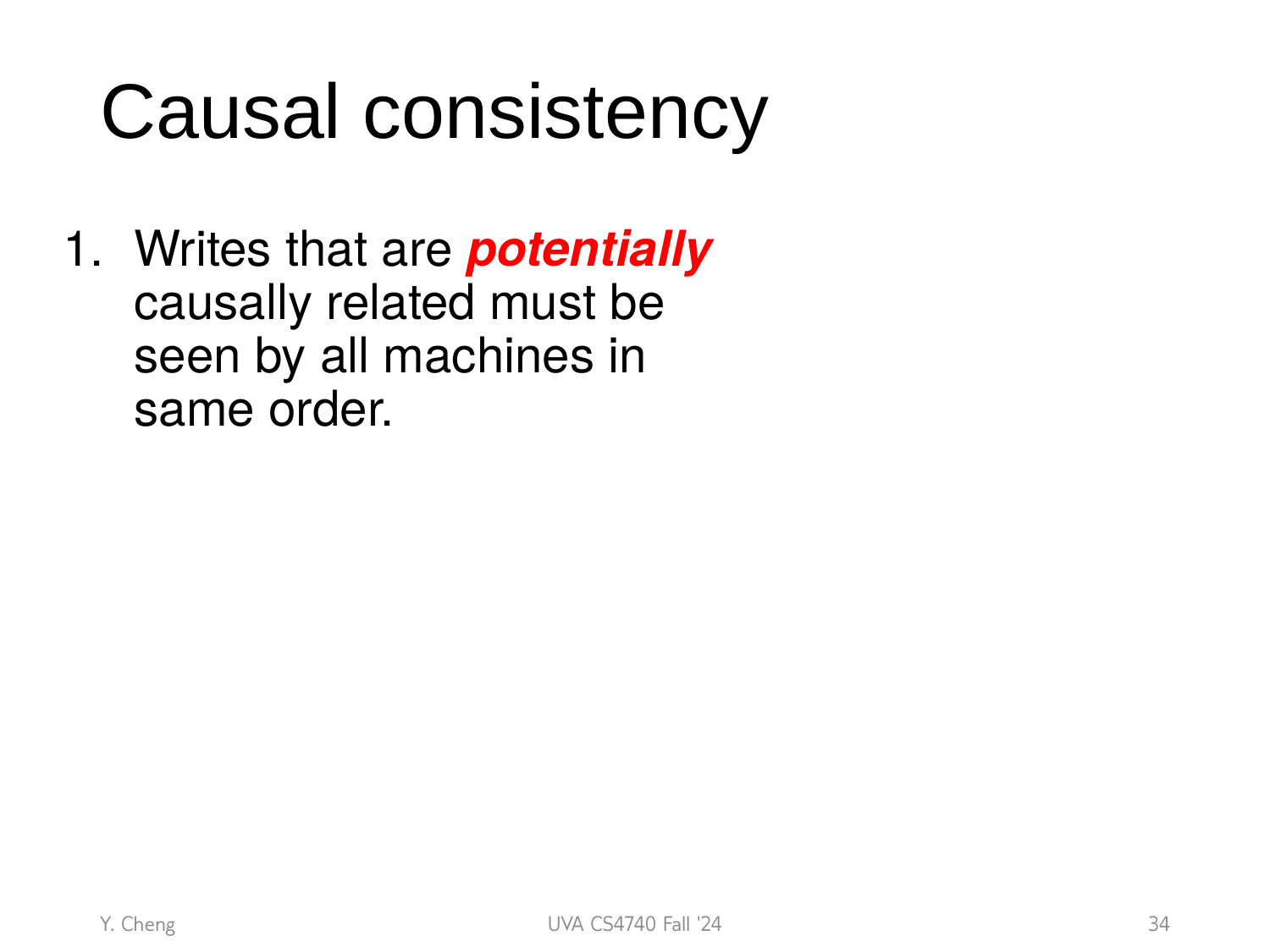

# Causal consistency
Writes that are potentially causally related must be seen by all machines in same order.
Y. Cheng
UVA CS4740 Fall '24
34